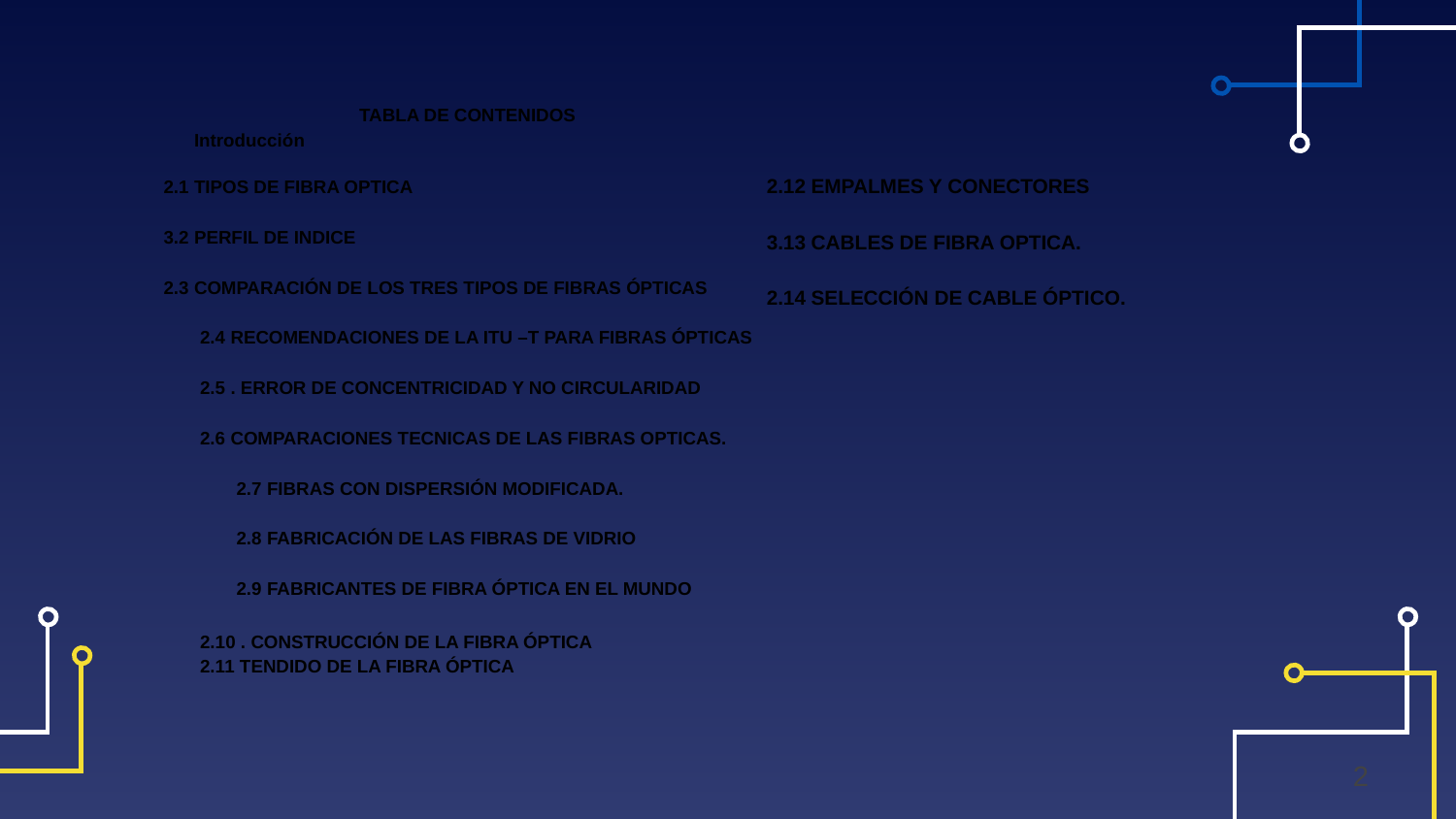

TABLA DE CONTENIDOS
      Introducción

2.1 TIPOS DE FIBRA OPTICA

3.2 PERFIL DE INDICE

2.3 COMPARACIÓN DE LOS TRES TIPOS DE FIBRAS ÓPTICAS

2.4 RECOMENDACIONES DE LA ITU –T PARA FIBRAS ÓPTICAS

2.5 . ERROR DE CONCENTRICIDAD Y NO CIRCULARIDAD

2.6 COMPARACIONES TECNICAS DE LAS FIBRAS OPTICAS.

2.7 FIBRAS CON DISPERSIÓN MODIFICADA.

2.8 FABRICACIÓN DE LAS FIBRAS DE VIDRIO

2.9 FABRICANTES DE FIBRA ÓPTICA EN EL MUNDO

2.10 . CONSTRUCCIÓN DE LA FIBRA ÓPTICA
2.11 TENDIDO DE LA FIBRA ÓPTICA

2.12 EMPALMES Y CONECTORES

3.13 CABLES DE FIBRA OPTICA.

2.14 SELECCIÓN DE CABLE ÓPTICO.

2